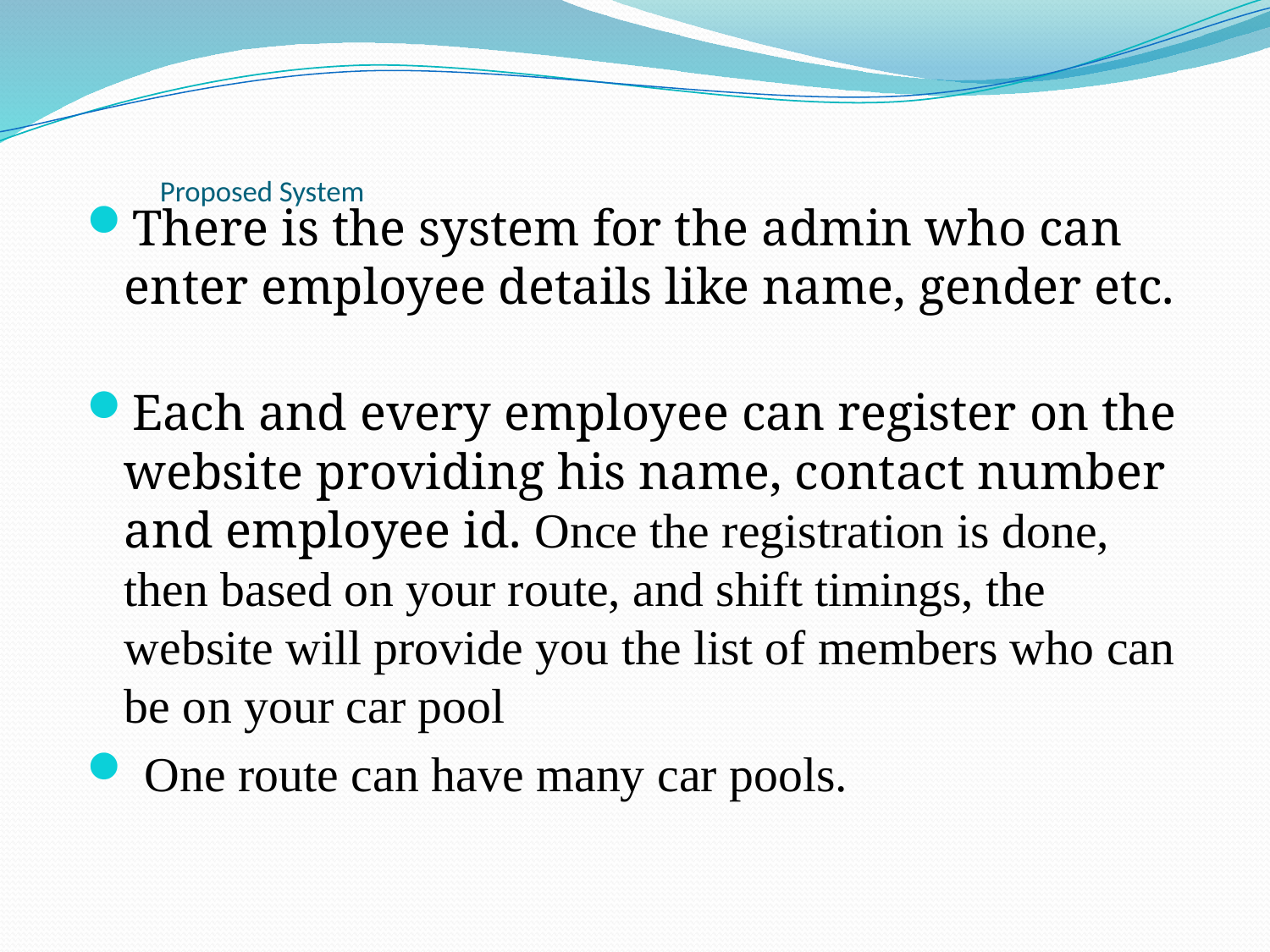

# Proposed System
There is the system for the admin who can enter employee details like name, gender etc.
Each and every employee can register on the website providing his name, contact number and employee id. Once the registration is done, then based on your route, and shift timings, the website will provide you the list of members who can be on your car pool
 One route can have many car pools.